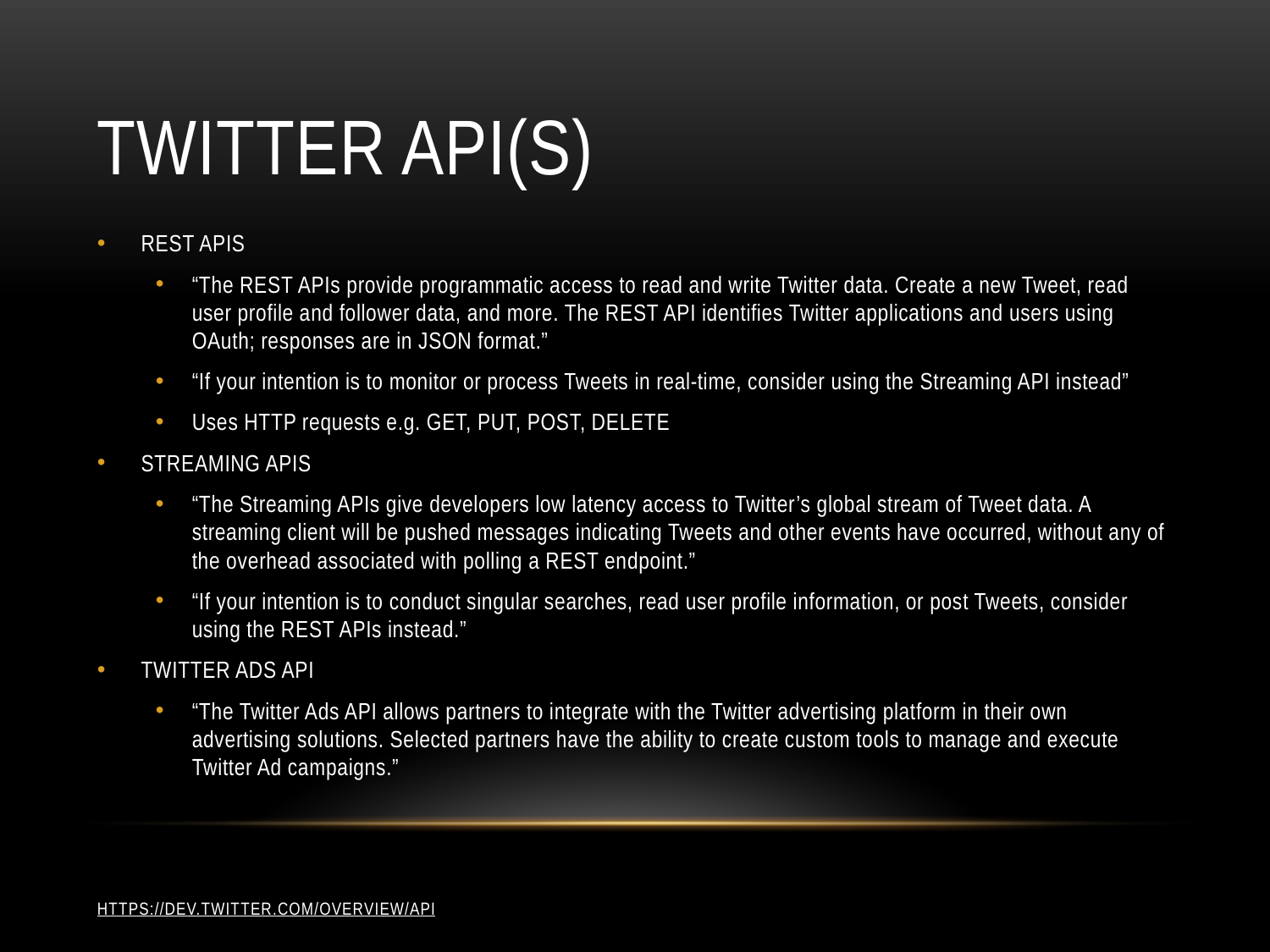

# Twitter APi(s)
REST APIS
“The REST APIs provide programmatic access to read and write Twitter data. Create a new Tweet, read user profile and follower data, and more. The REST API identifies Twitter applications and users using OAuth; responses are in JSON format.”
“If your intention is to monitor or process Tweets in real-time, consider using the Streaming API instead”
Uses HTTP requests e.g. GET, PUT, POST, DELETE
STREAMING APIS
“The Streaming APIs give developers low latency access to Twitter’s global stream of Tweet data. A streaming client will be pushed messages indicating Tweets and other events have occurred, without any of the overhead associated with polling a REST endpoint.”
“If your intention is to conduct singular searches, read user profile information, or post Tweets, consider using the REST APIs instead.”
TWITTER ADS API
“The Twitter Ads API allows partners to integrate with the Twitter advertising platform in their own advertising solutions. Selected partners have the ability to create custom tools to manage and execute Twitter Ad campaigns.”

https://dev.twitter.com/overview/api